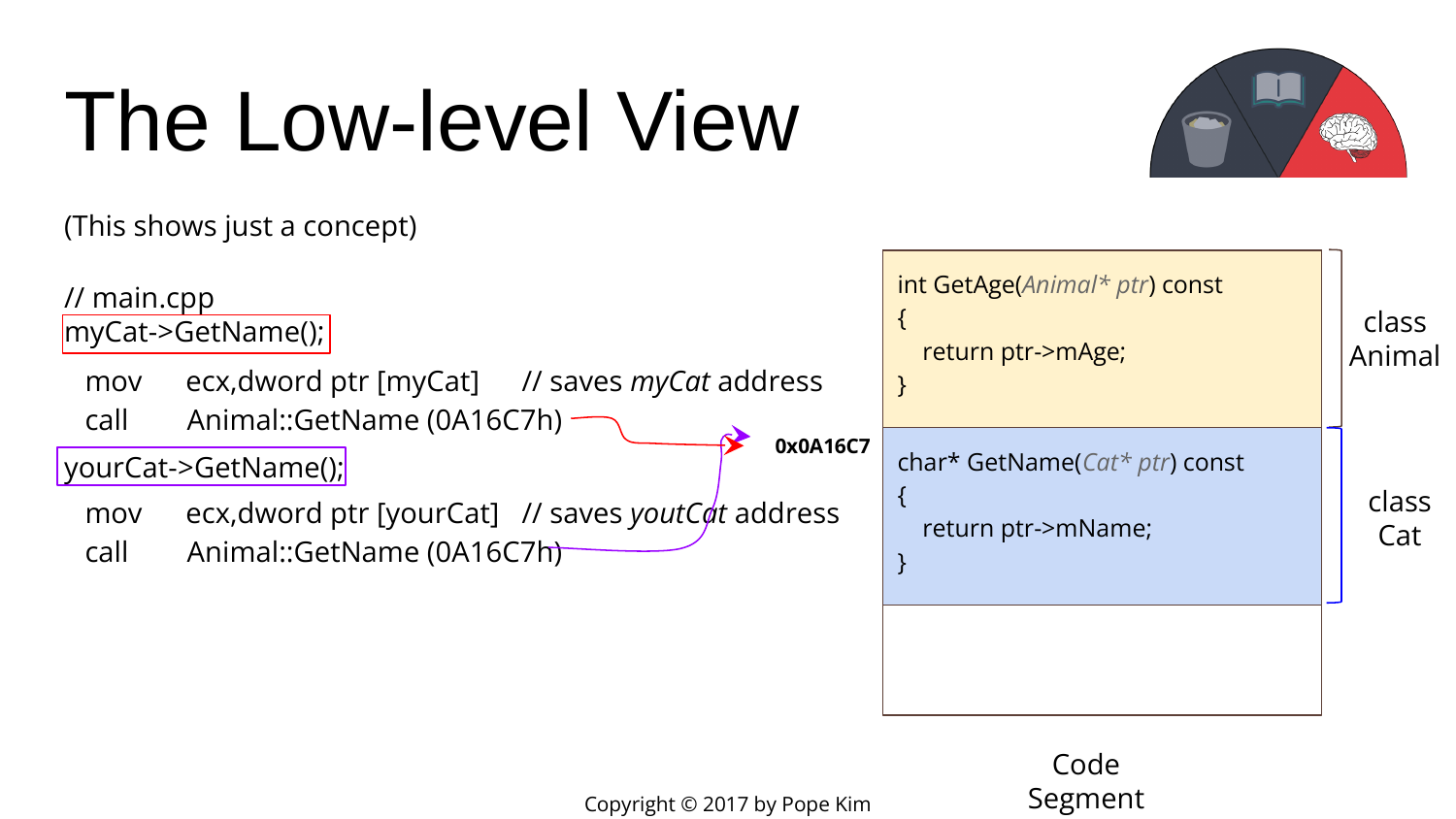

# The Low-level View
(This shows just a concept)

int GetAge(Animal* ptr) const
{
    return ptr->mAge;
}
class
Animal

// main.cpp
myCat->GetName();
yourCat->GetName();

mov      ecx,dword ptr [myCat] 	// saves myCat address
call        Animal::GetName (0A16C7h)

0x0A16C7
char* GetName(Cat* ptr) const
{
    return ptr->mName;
}

class
Cat

mov      ecx,dword ptr [yourCat] 	// saves youtCat address
call        Animal::GetName (0A16C7h)
Code Segment